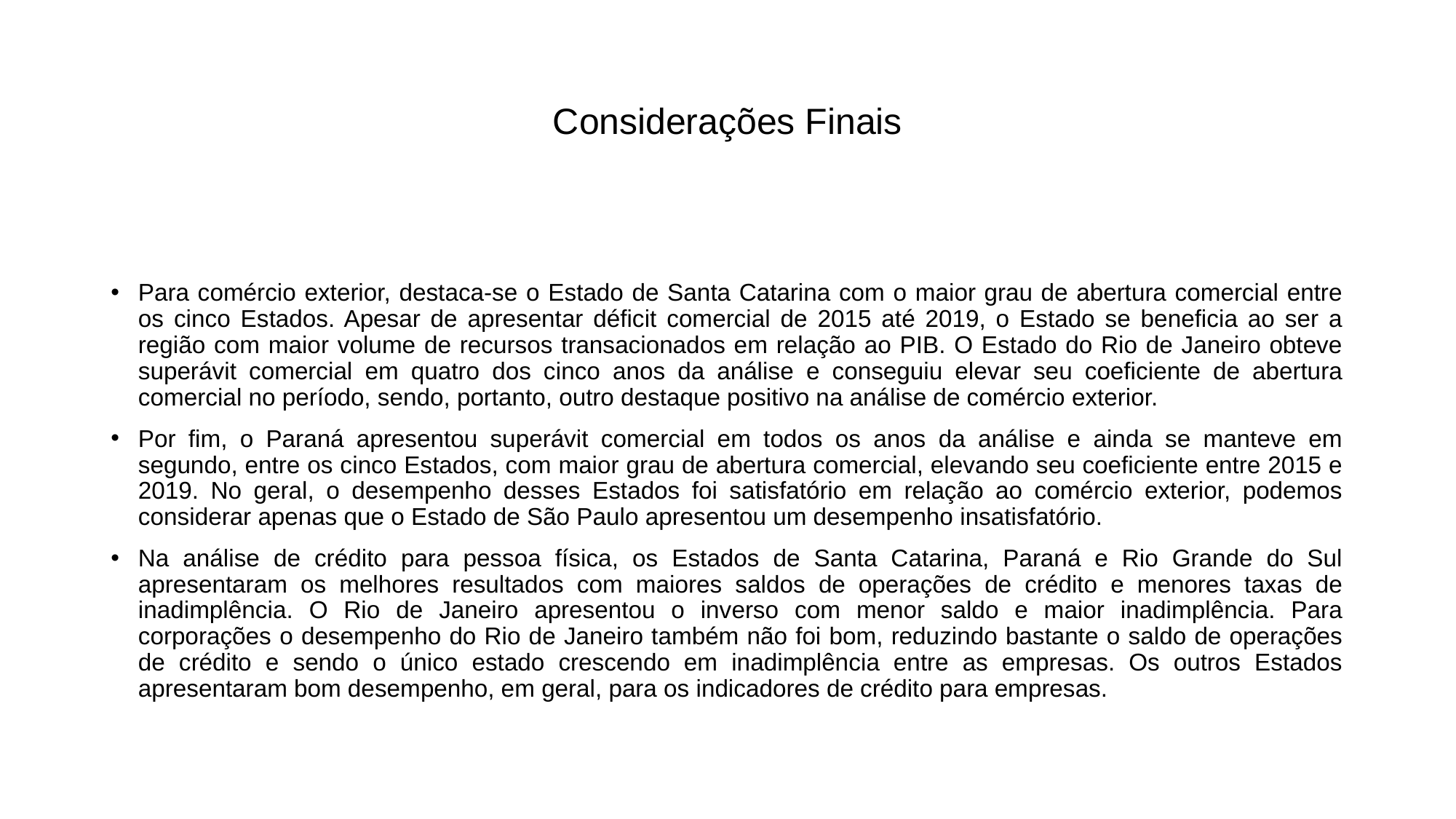

# Considerações Finais

Para comércio exterior, destaca-se o Estado de Santa Catarina com o maior grau de abertura comercial entre os cinco Estados. Apesar de apresentar déficit comercial de 2015 até 2019, o Estado se beneficia ao ser a região com maior volume de recursos transacionados em relação ao PIB. O Estado do Rio de Janeiro obteve superávit comercial em quatro dos cinco anos da análise e conseguiu elevar seu coeficiente de abertura comercial no período, sendo, portanto, outro destaque positivo na análise de comércio exterior.
Por fim, o Paraná apresentou superávit comercial em todos os anos da análise e ainda se manteve em segundo, entre os cinco Estados, com maior grau de abertura comercial, elevando seu coeficiente entre 2015 e 2019. No geral, o desempenho desses Estados foi satisfatório em relação ao comércio exterior, podemos considerar apenas que o Estado de São Paulo apresentou um desempenho insatisfatório.
Na análise de crédito para pessoa física, os Estados de Santa Catarina, Paraná e Rio Grande do Sul apresentaram os melhores resultados com maiores saldos de operações de crédito e menores taxas de inadimplência. O Rio de Janeiro apresentou o inverso com menor saldo e maior inadimplência. Para corporações o desempenho do Rio de Janeiro também não foi bom, reduzindo bastante o saldo de operações de crédito e sendo o único estado crescendo em inadimplência entre as empresas. Os outros Estados apresentaram bom desempenho, em geral, para os indicadores de crédito para empresas.